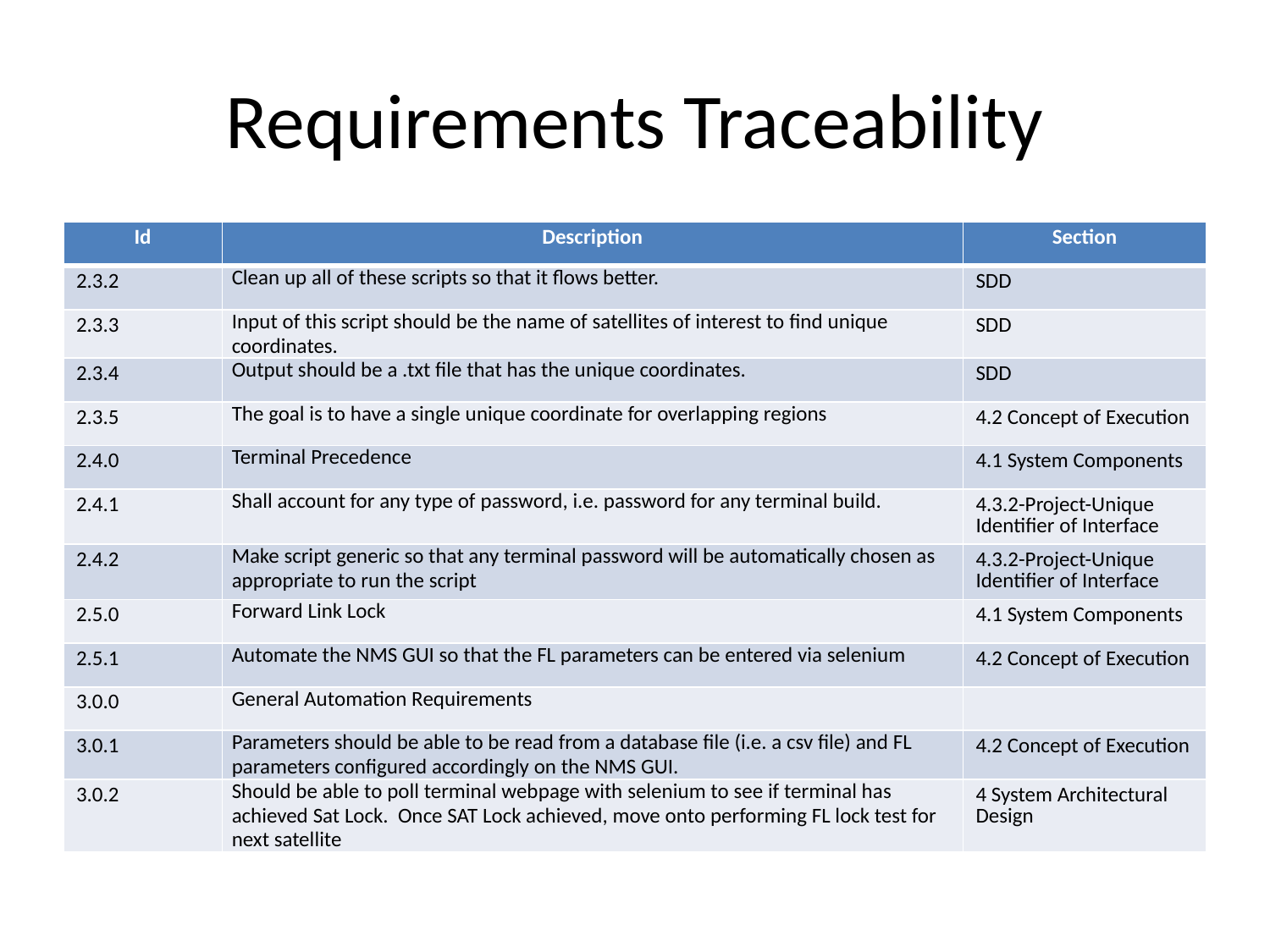

# Requirements Traceability
| Id | Description | Section |
| --- | --- | --- |
| 2.3.2 | Clean up all of these scripts so that it flows better. | SDD |
| 2.3.3 | Input of this script should be the name of satellites of interest to find unique coordinates. | SDD |
| 2.3.4 | Output should be a .txt file that has the unique coordinates. | SDD |
| 2.3.5 | The goal is to have a single unique coordinate for overlapping regions | 4.2 Concept of Execution |
| 2.4.0 | Terminal Precedence | 4.1 System Components |
| 2.4.1 | Shall account for any type of password, i.e. password for any terminal build. | 4.3.2-Project-Unique Identifier of Interface |
| 2.4.2 | Make script generic so that any terminal password will be automatically chosen as appropriate to run the script | 4.3.2-Project-Unique Identifier of Interface |
| 2.5.0 | Forward Link Lock | 4.1 System Components |
| 2.5.1 | Automate the NMS GUI so that the FL parameters can be entered via selenium | 4.2 Concept of Execution |
| 3.0.0 | General Automation Requirements |  |
| 3.0.1 | Parameters should be able to be read from a database file (i.e. a csv file) and FL parameters configured accordingly on the NMS GUI. | 4.2 Concept of Execution |
| 3.0.2 | Should be able to poll terminal webpage with selenium to see if terminal has achieved Sat Lock. Once SAT Lock achieved, move onto performing FL lock test for next satellite | 4 System Architectural Design |